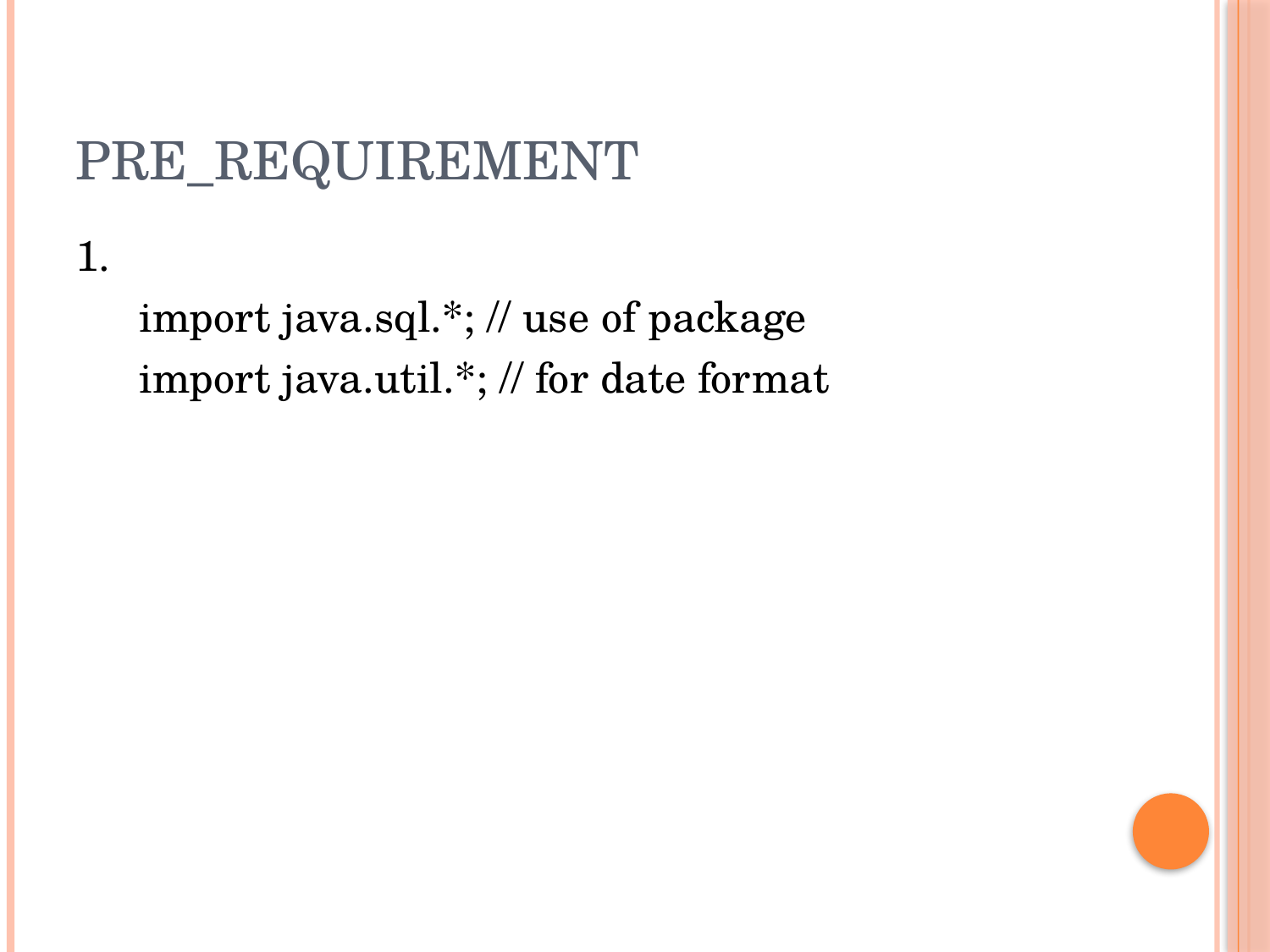

# Pre_requirement
1.
 	import java.sql.*; // use of package
	import java.util.*; // for date format